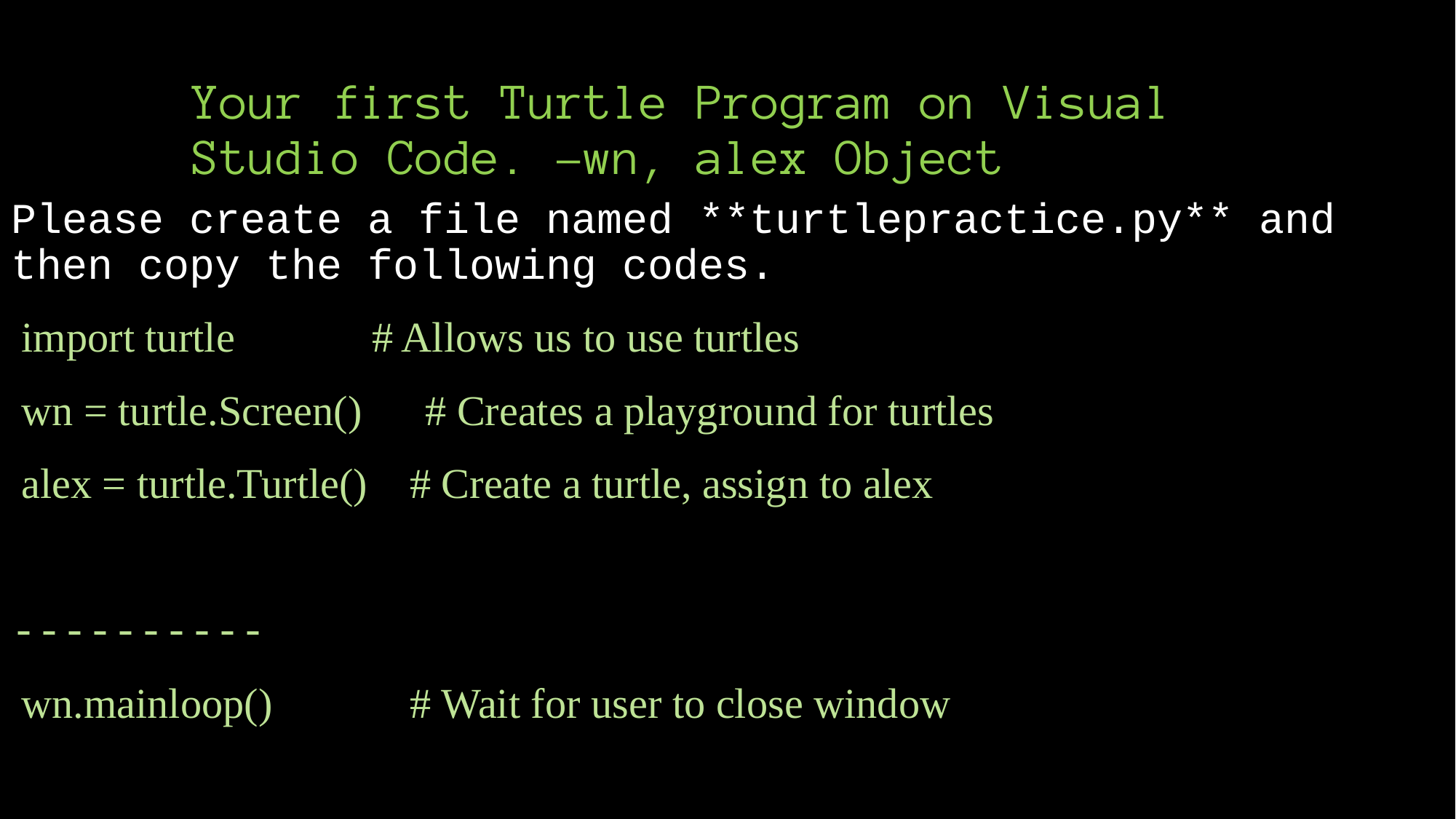

# Your first Turtle Program on Visual Studio Code. –wn, alex Object
Please create a file named **turtlepractice.py** and then copy the following codes.
 import turtle             # Allows us to use turtles
 wn = turtle.Screen()      # Creates a playground for turtles
 alex = turtle.Turtle()    # Create a turtle, assign to alex

----------
 wn.mainloop()             # Wait for user to close window